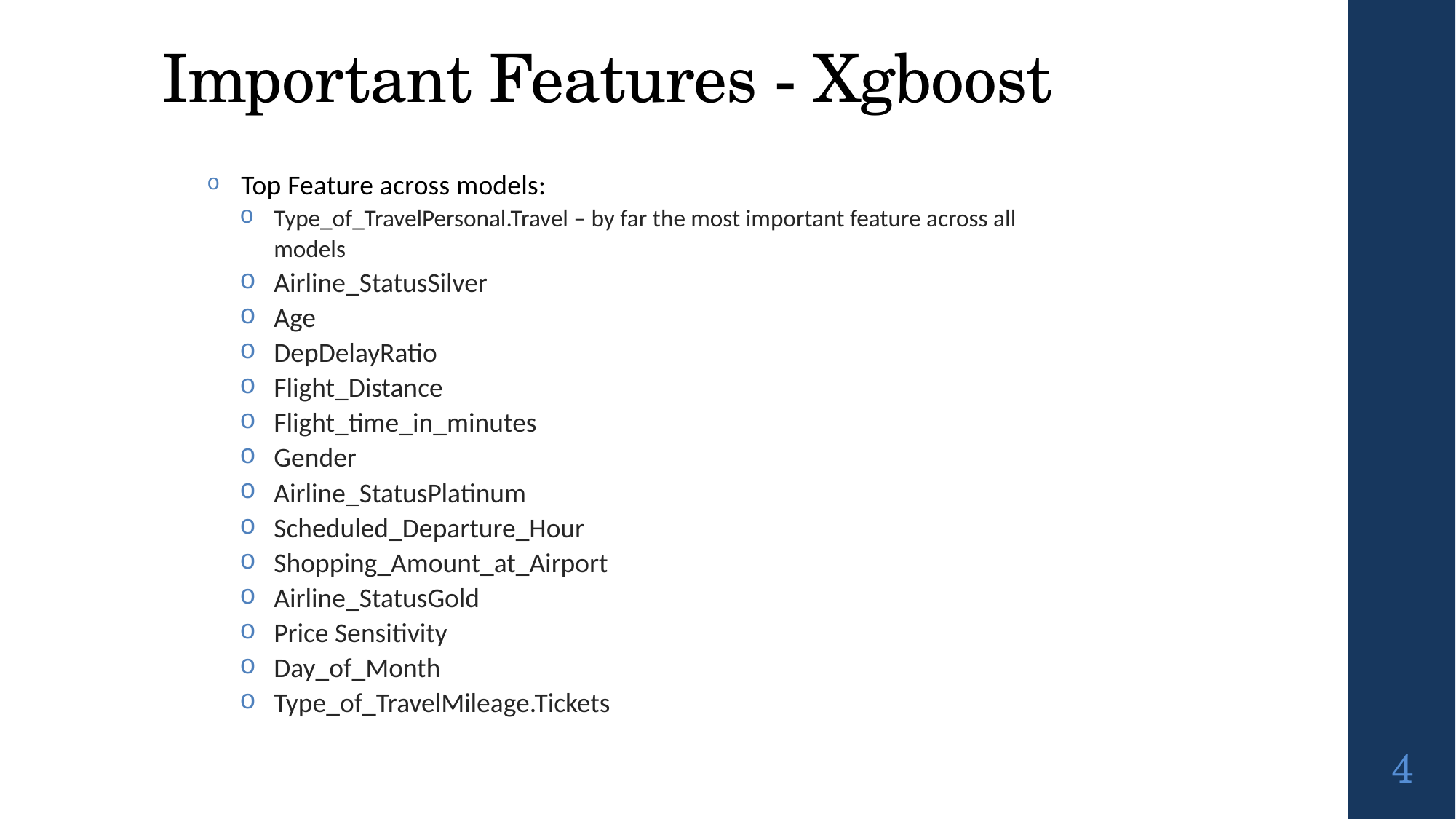

# Important Features - Xgboost
Top Feature across models:
Type_of_TravelPersonal.Travel – by far the most important feature across all models
Airline_StatusSilver
Age
DepDelayRatio
Flight_Distance
Flight_time_in_minutes
Gender
Airline_StatusPlatinum
Scheduled_Departure_Hour
Shopping_Amount_at_Airport
Airline_StatusGold
Price Sensitivity
Day_of_Month
Type_of_TravelMileage.Tickets

4